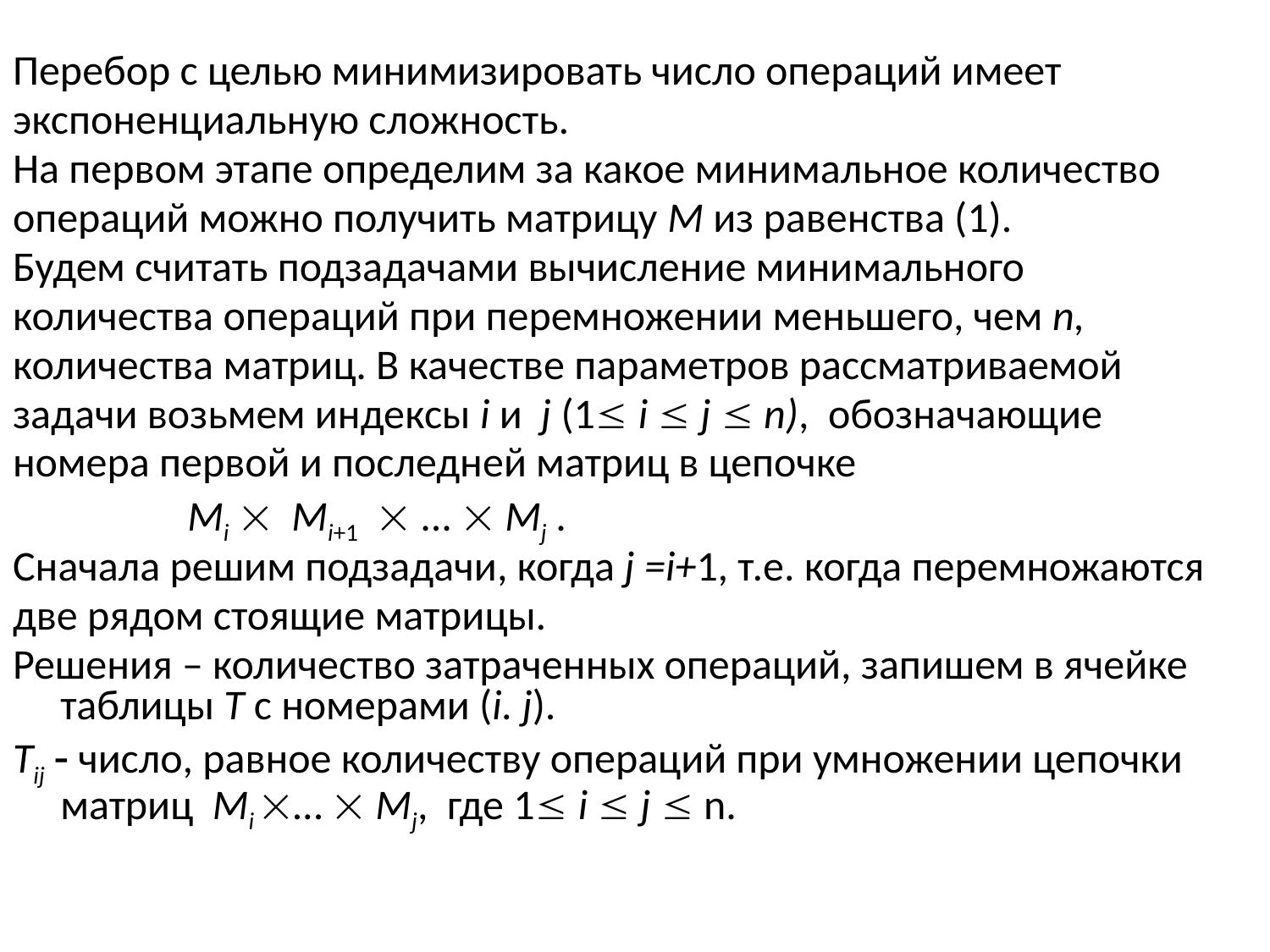

Перебор с целью минимизировать число операций имеет
экспоненциальную сложность.
На первом этапе определим за какое минимальное количество
операций можно получить матрицу М из равенства (1).
Будем считать подзадачами вычисление минимального
количества операций при перемножении меньшего, чем n,
количества матриц. В качестве параметров рассматриваемой
задачи возьмем индексы i и  j (1≤ i ≤ j ≤ n),  обозначающие
номера первой и последней матриц в цепочке
		Mi ×  Мi+1  × ... × Мj .
Сначала решим подзадачи, когда j =i+1, т.е. когда перемножаются
две рядом стоящие матрицы.
Решения – количество затраченных операций, запишем в ячейке таблицы T с номерами (i. j).
Tij − число, равное количеству операций при умножении цепочки матриц  Mi ×… × Мj,  где 1≤ i ≤ j ≤ n.